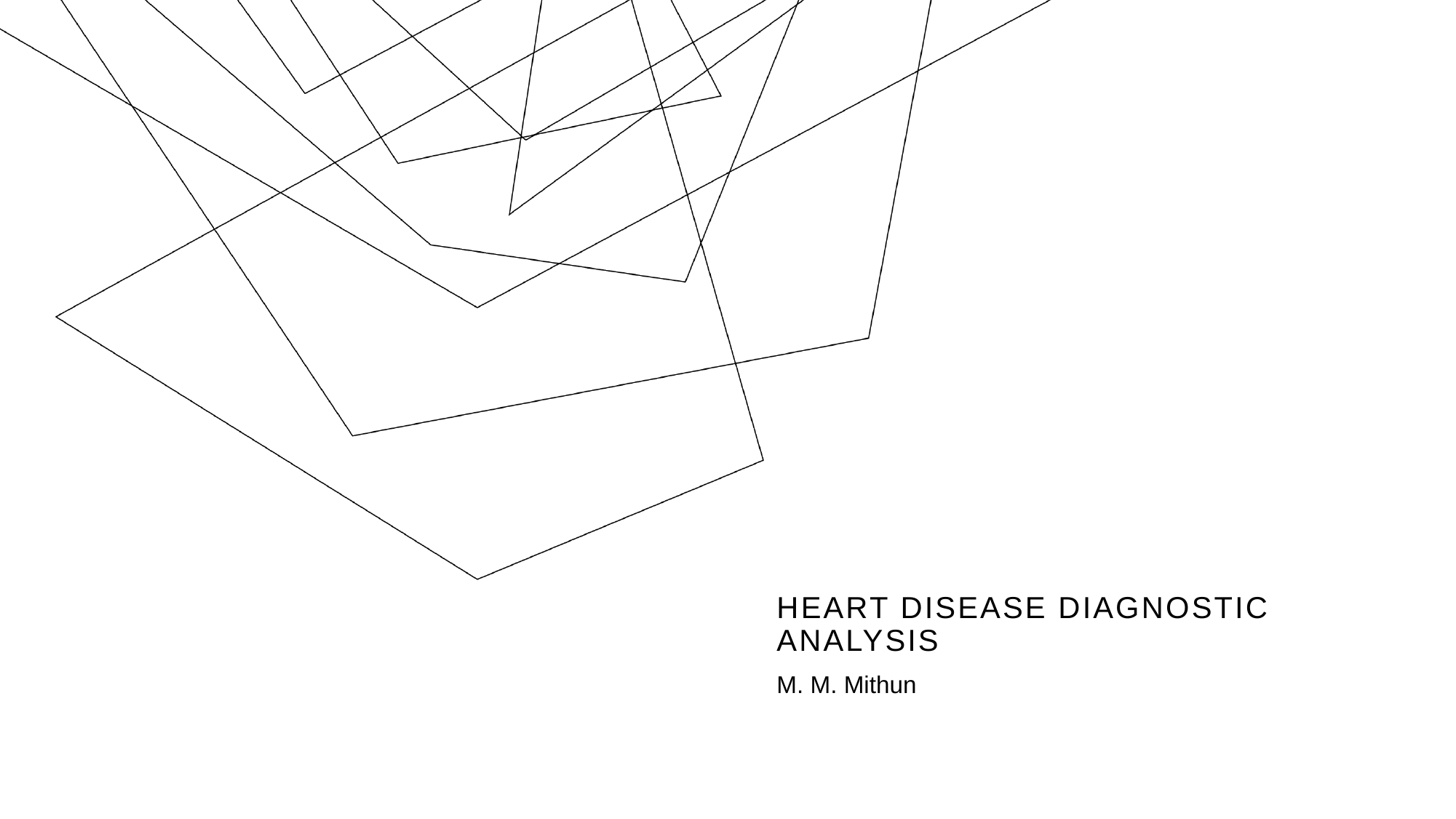

# Heart Disease Diagnostic Analysis
M. M. Mithun